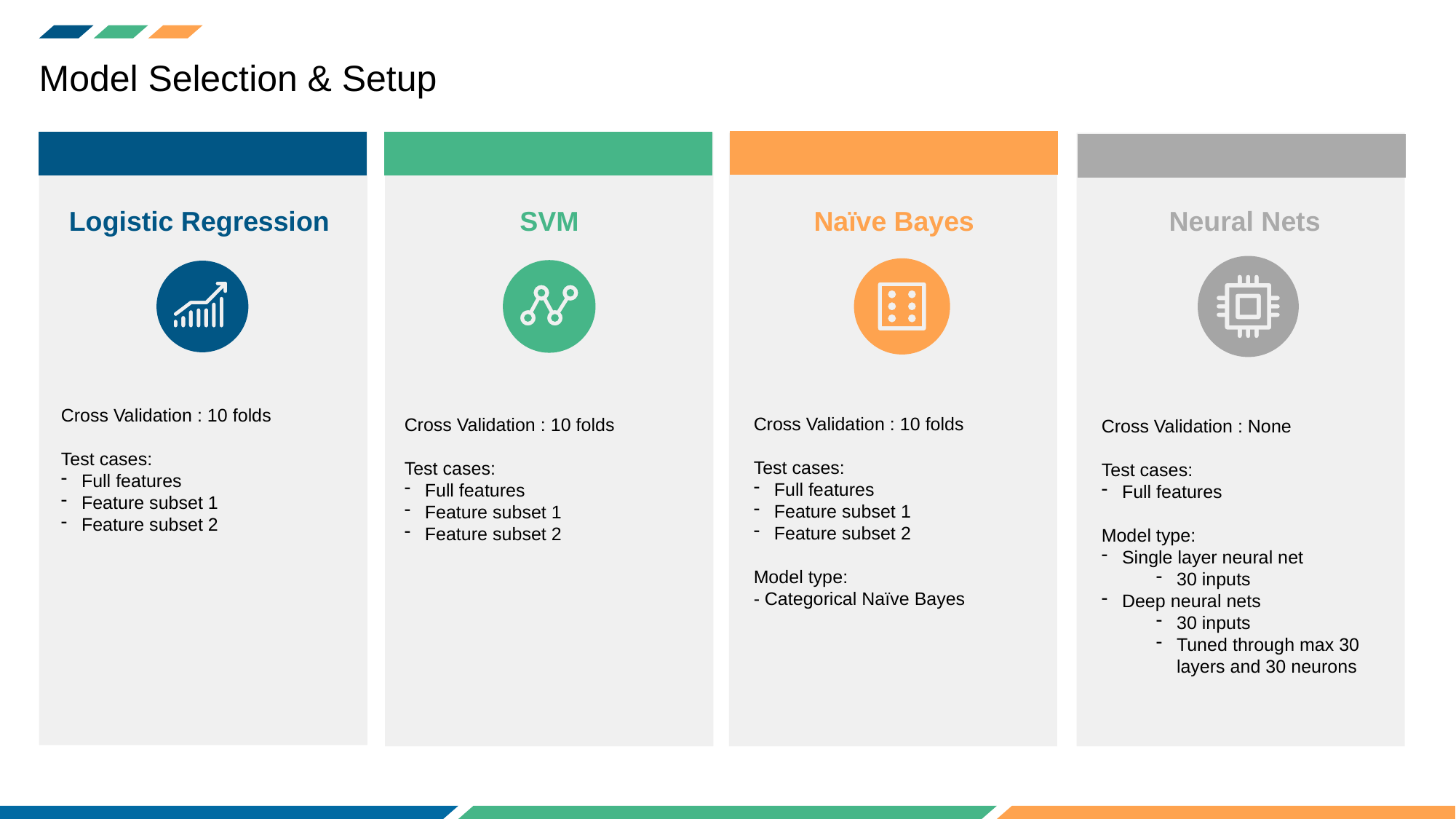

Model Selection & Setup

Logistic Regression
SVM
Naïve Bayes
Neural Nets

Cross Validation : 10 folds

Test cases:
Full features
Feature subset 1
Feature subset 2

Cross Validation : 10 folds

Test cases:
Full features
Feature subset 1
Feature subset 2

Model type:
- Categorical Naïve Bayes

Cross Validation : 10 folds

Test cases:
Full features
Feature subset 1
Feature subset 2

Cross Validation : None

Test cases:
Full features

Model type:
Single layer neural net
30 inputs
Deep neural nets
30 inputs
Tuned through max 30 layers and 30 neurons